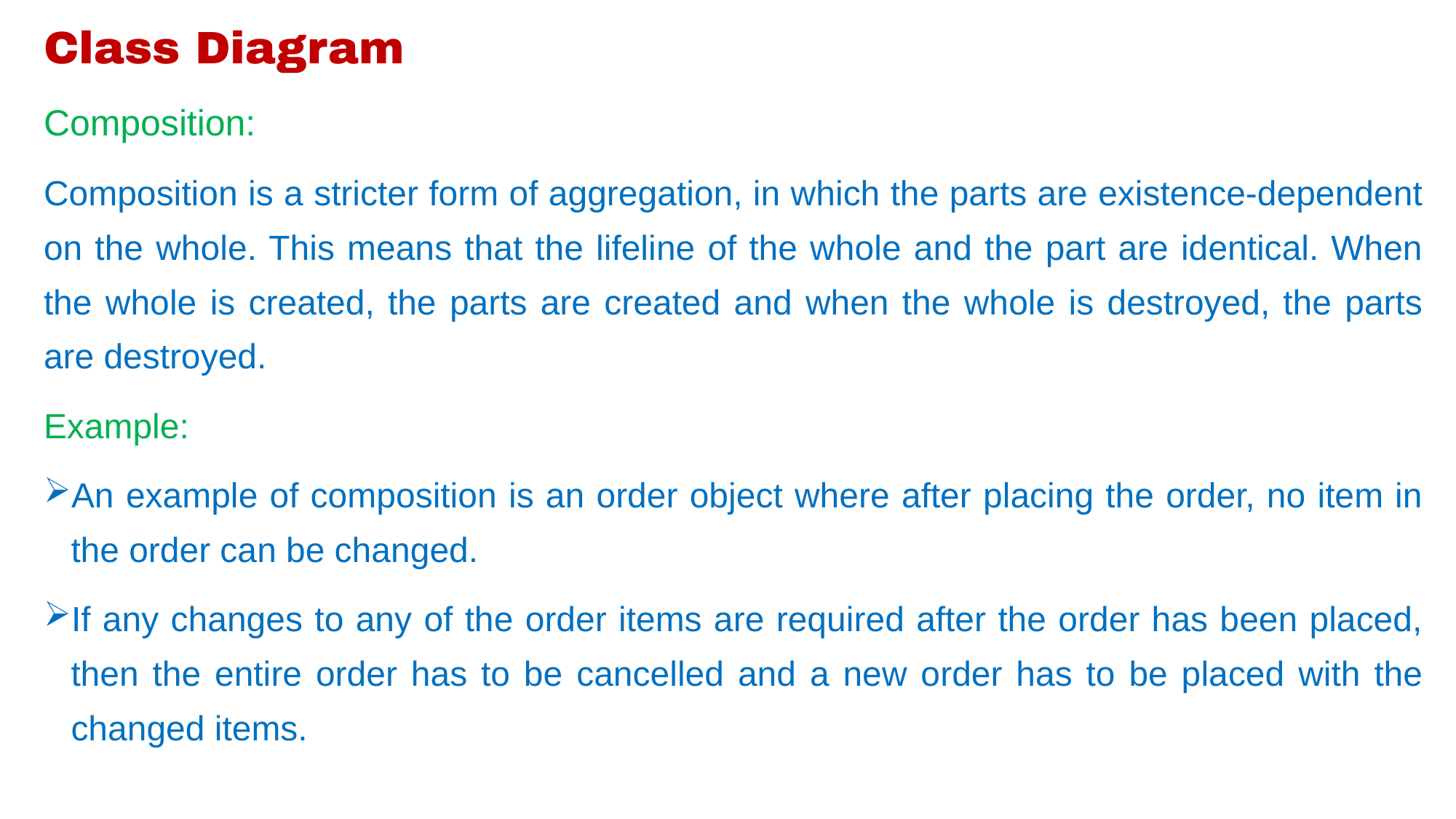

# Class Diagram
Composition:
Composition is a stricter form of aggregation, in which the parts are existence-dependent on the whole. This means that the lifeline of the whole and the part are identical. When the whole is created, the parts are created and when the whole is destroyed, the parts are destroyed.
Example:
An example of composition is an order object where after placing the order, no item in the order can be changed.
If any changes to any of the order items are required after the order has been placed, then the entire order has to be cancelled and a new order has to be placed with the changed items.